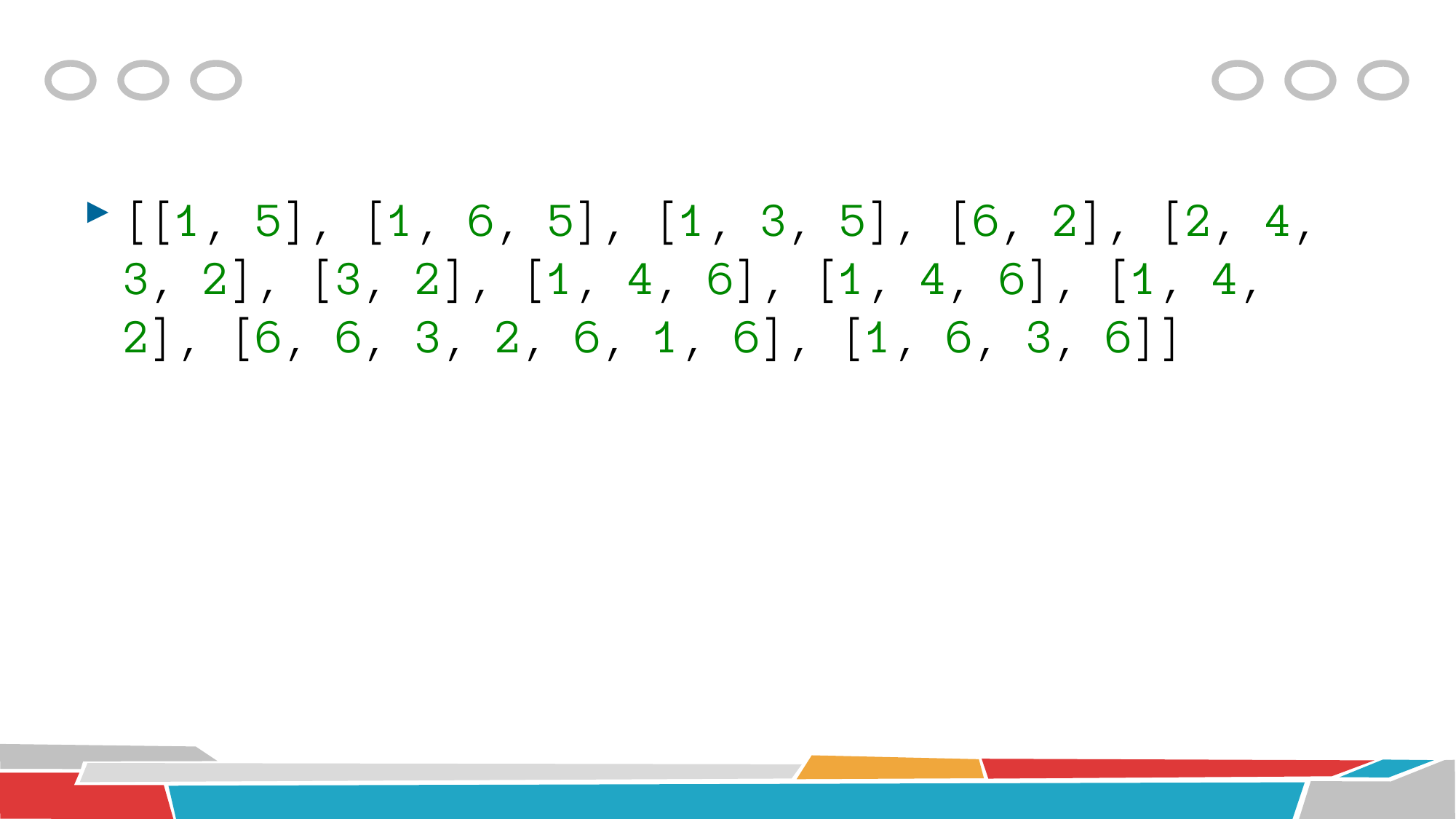

#
[[1, 5], [1, 6, 5], [1, 3, 5], [6, 2], [2, 4, 3, 2], [3, 2], [1, 4, 6], [1, 4, 6], [1, 4, 2], [6, 6, 3, 2, 6, 1, 6], [1, 6, 3, 6]]